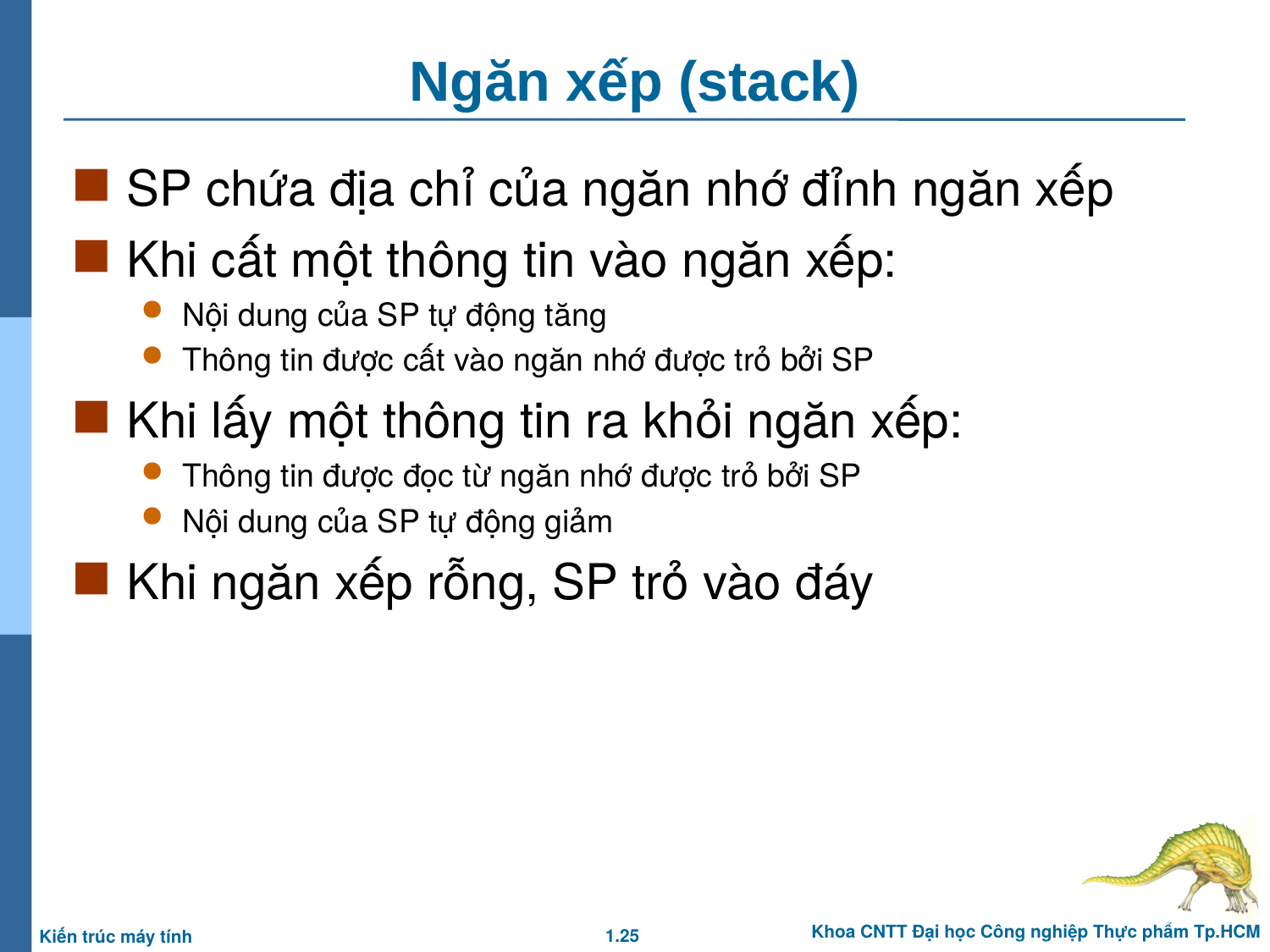

# Ngăn xếp (stack)
SP chứa địa chỉ của ngăn nhớ đỉnh ngăn xếp
Khi cất một thông tin vào ngăn xếp:
Nội dung của SP tự động tăng
Thông tin được cất vào ngăn nhớ được trỏ bởi SP
Khi lấy một thông tin ra khỏi ngăn xếp:
Thông tin được đọc từ ngăn nhớ được trỏ bởi SP
Nội dung của SP tự động giảm
Khi ngăn xếp rỗng, SP trỏ vào đáy